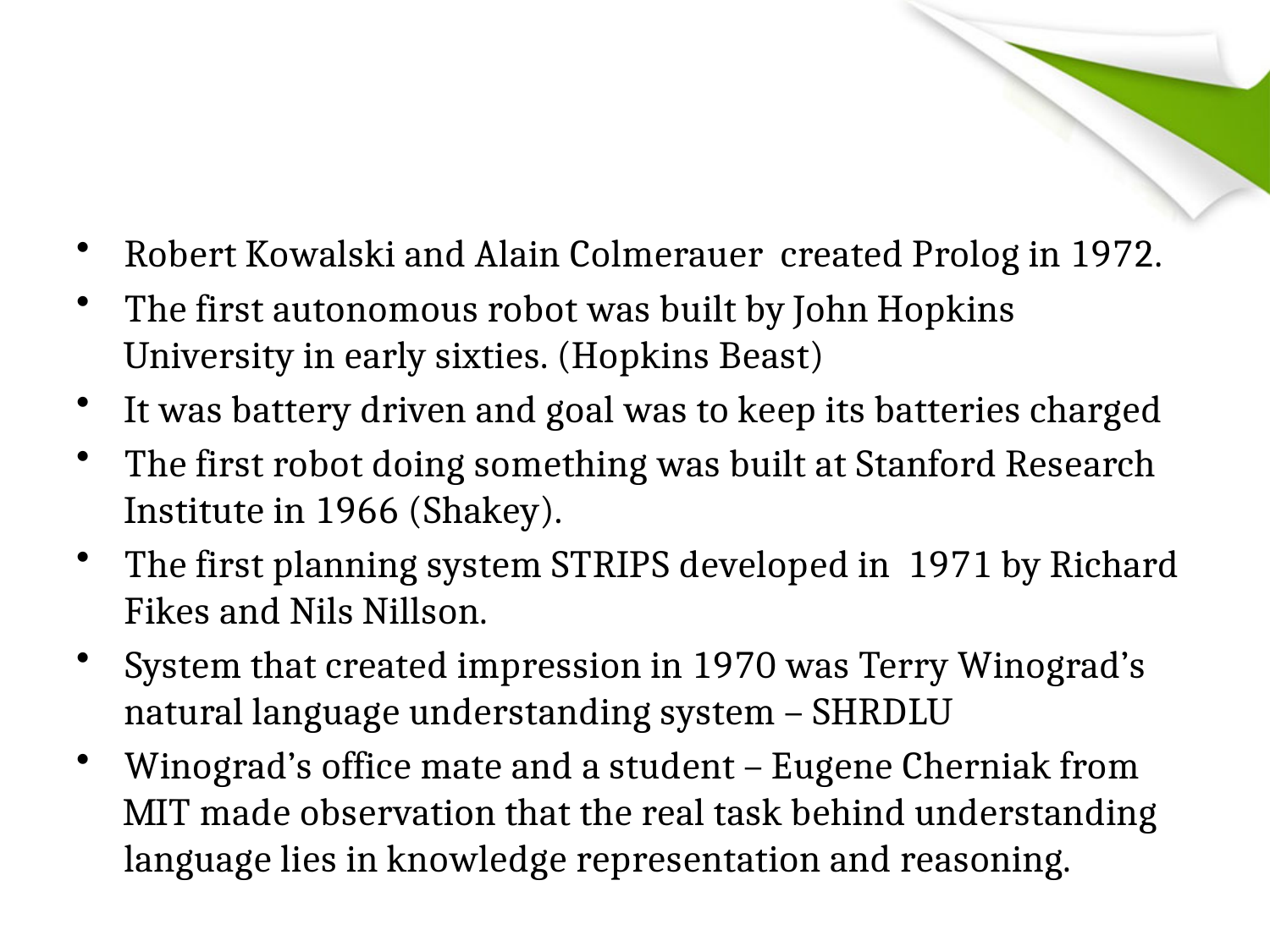

#
Robert Kowalski and Alain Colmerauer  created Prolog in 1972.
The first autonomous robot was built by John Hopkins University in early sixties. (Hopkins Beast)
It was battery driven and goal was to keep its batteries charged
The first robot doing something was built at Stanford Research Institute in 1966 (Shakey).
The first planning system STRIPS developed in  1971 by Richard Fikes and Nils Nillson.
System that created impression in 1970 was Terry Winograd’s natural language understanding system – SHRDLU
Winograd’s office mate and a student – Eugene Cherniak from MIT made observation that the real task behind understanding language lies in knowledge representation and reasoning.